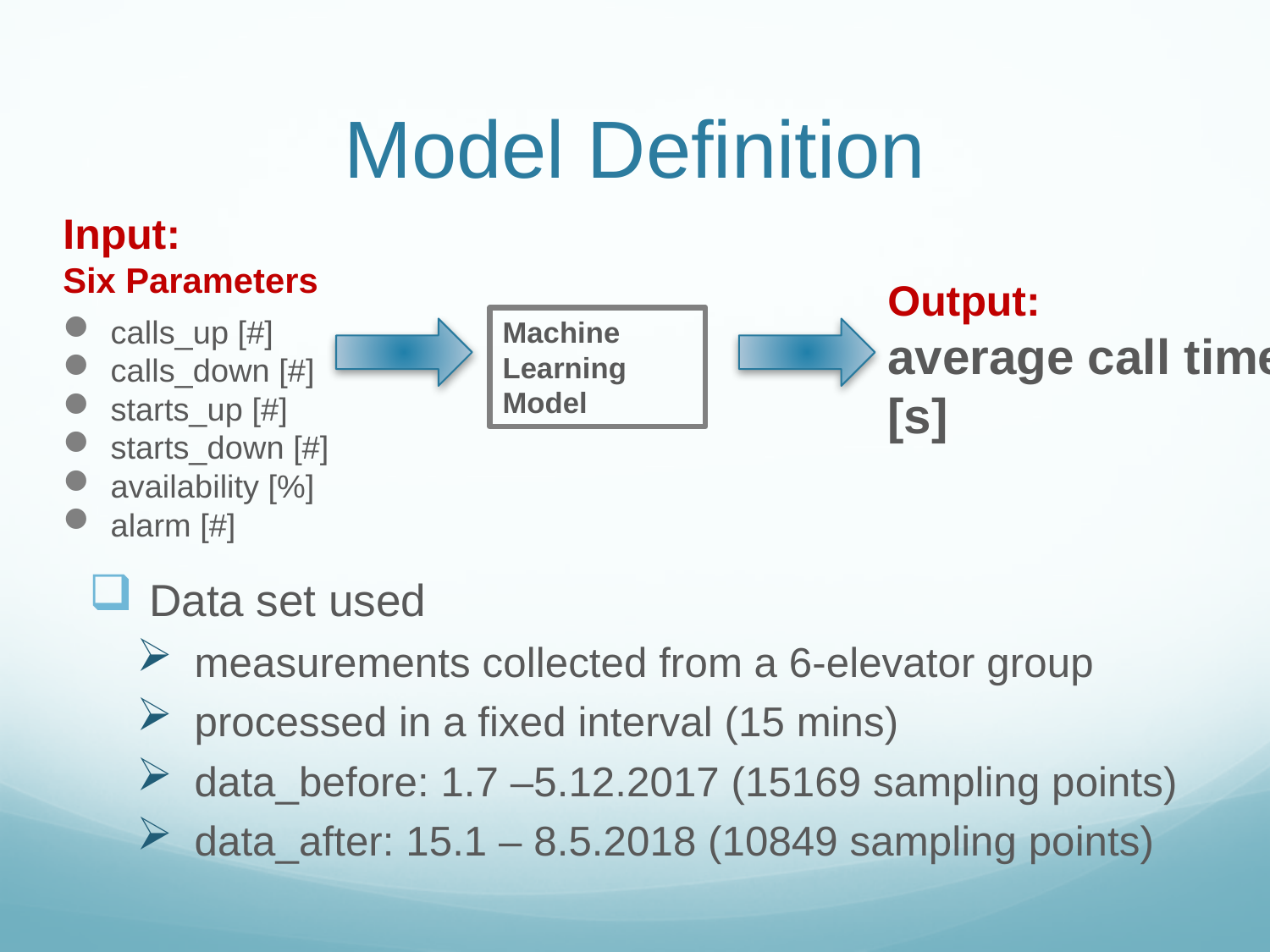

# Model Definition
Input:
Six Parameters

 Data set used
 measurements collected from a 6-elevator group
 processed in a fixed interval (15 mins)
 data_before: 1.7 –5.12.2017 (15169 sampling points)
 data_after: 15.1 – 8.5.2018 (10849 sampling points)

Output:
calls_up [#]
calls_down [#]
starts_up [#]
starts_down [#]
availability [%]
alarm [#]
Machine
Learning
Model

average call time [s]